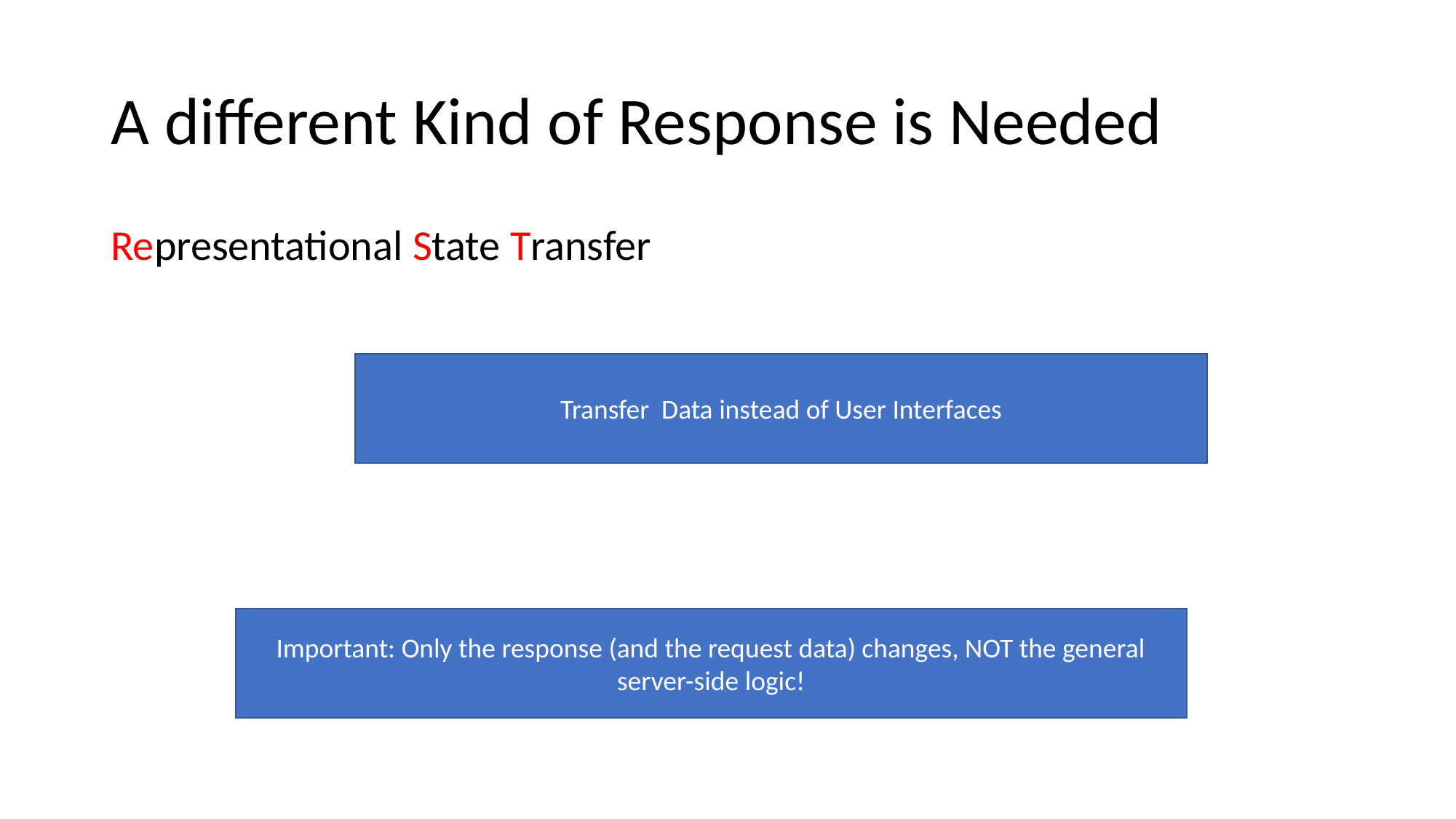

# A different Kind of Response is Needed
Representational State Transfer
Transfer  Data instead of User Interfaces
Important: Only the response (and the request data) changes, NOT the general server-side logic!